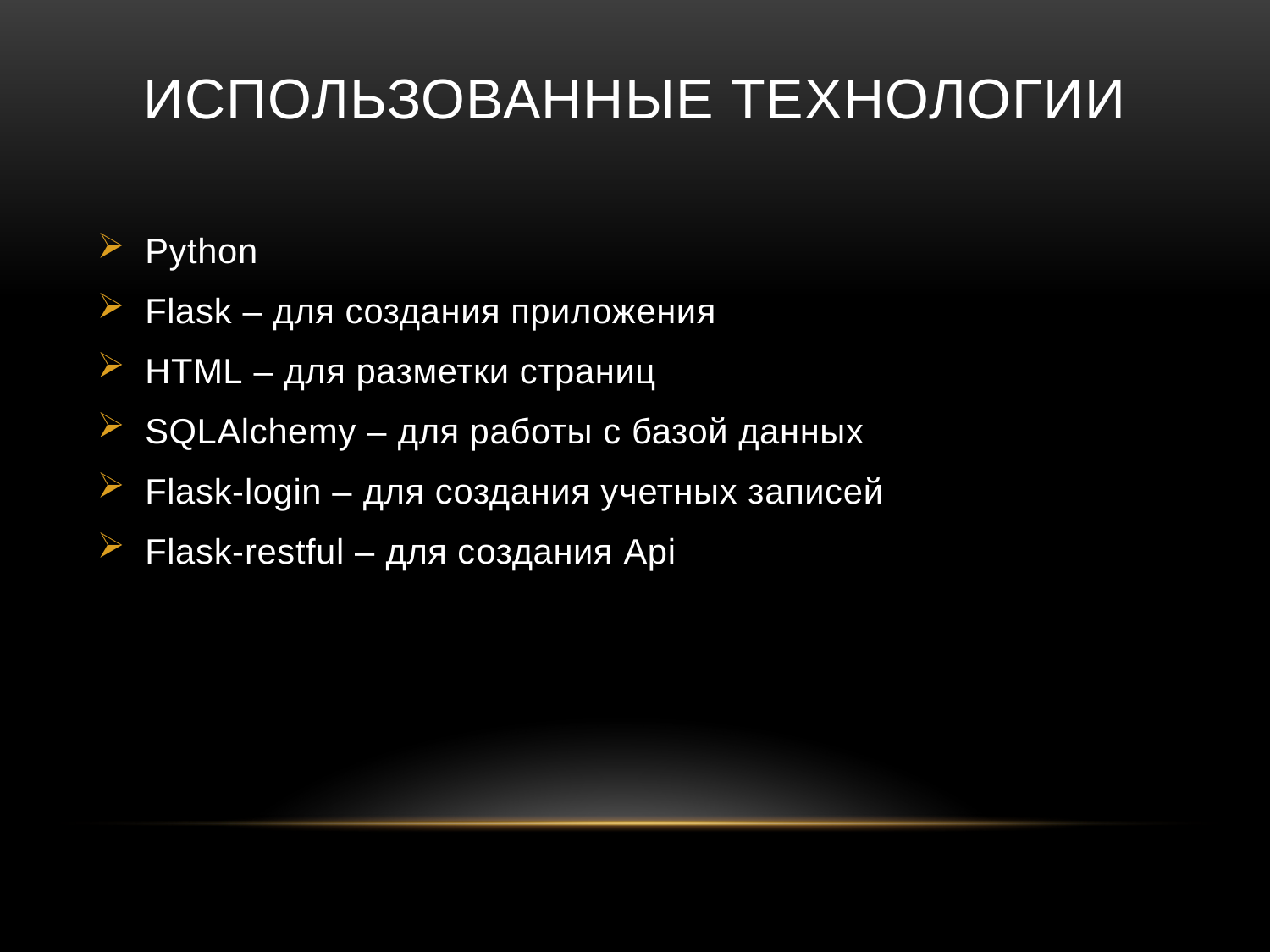

# Использованные технологии
Python
Flask – для создания приложения
HTML – для разметки страниц
SQLAlchemy – для работы с базой данных
Flask-login – для создания учетных записей
Flask-restful – для создания Api